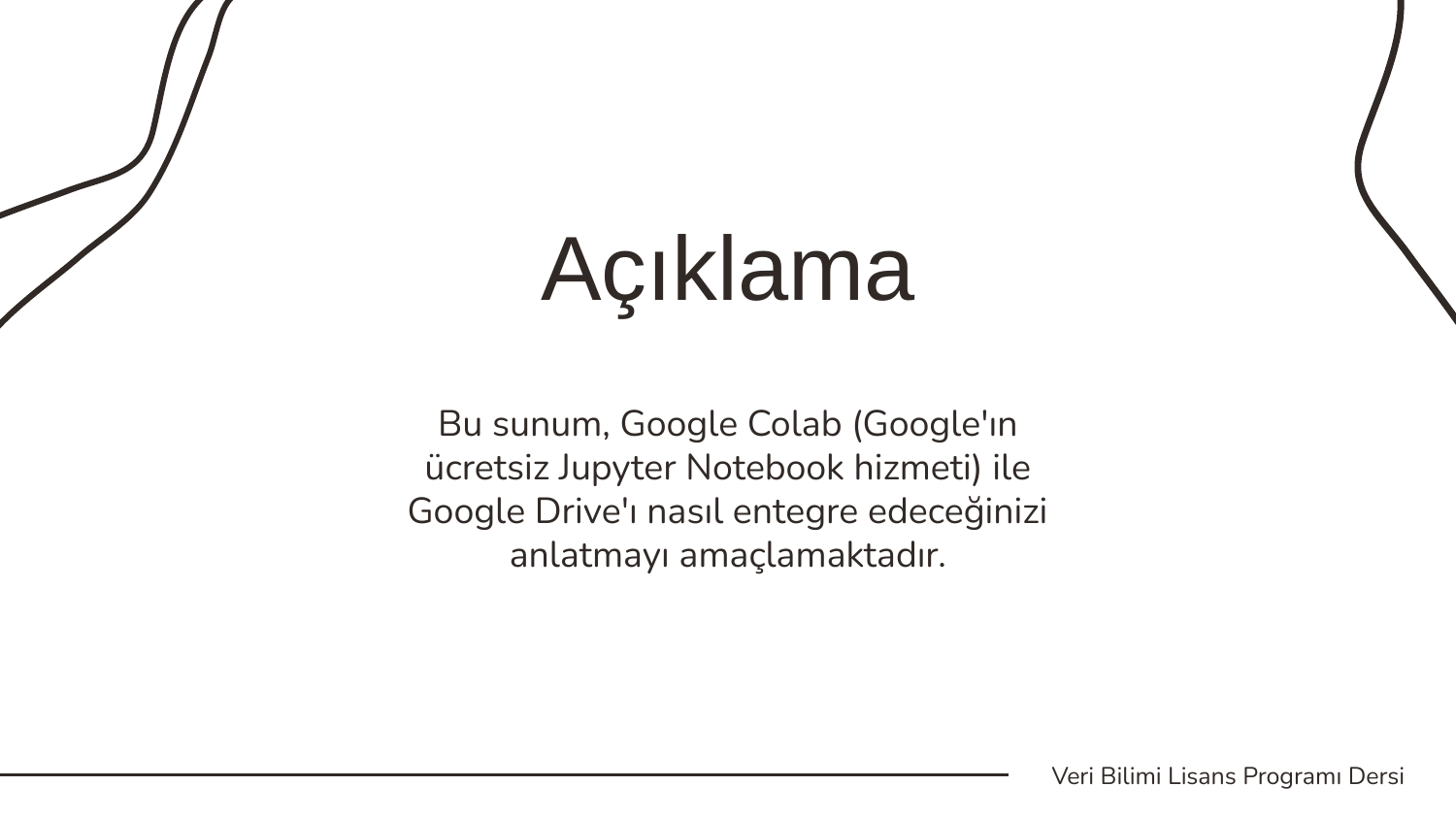

# Açıklama
Bu sunum, Google Colab (Google'ın ücretsiz Jupyter Notebook hizmeti) ile Google Drive'ı nasıl entegre edeceğinizi anlatmayı amaçlamaktadır.
Veri Bilimi Lisans Programı Dersi